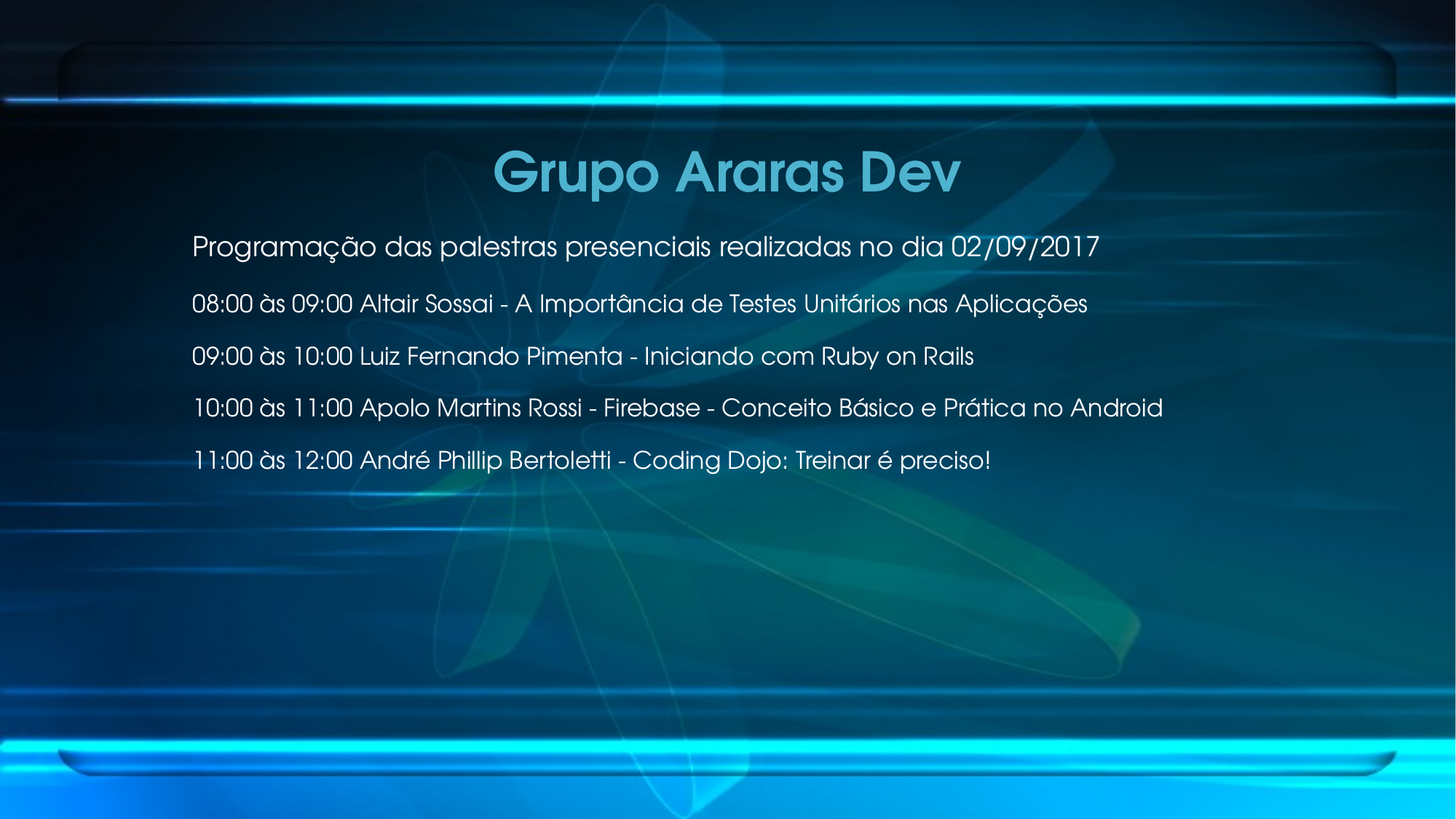

# Grupo Araras Dev
Programação das palestras presenciais realizadas no dia 02/09/2017
08:00 às 09:00 Altair Sossai - A Importância de Testes Unitários nas Aplicações
09:00 às 10:00 Luiz Fernando Pimenta - Iniciando com Ruby on Rails
10:00 às 11:00 Apolo Martins Rossi - Firebase - Conceito Básico e Prática no Android
11:00 às 12:00 André Phillip Bertoletti - Coding Dojo: Treinar é preciso!